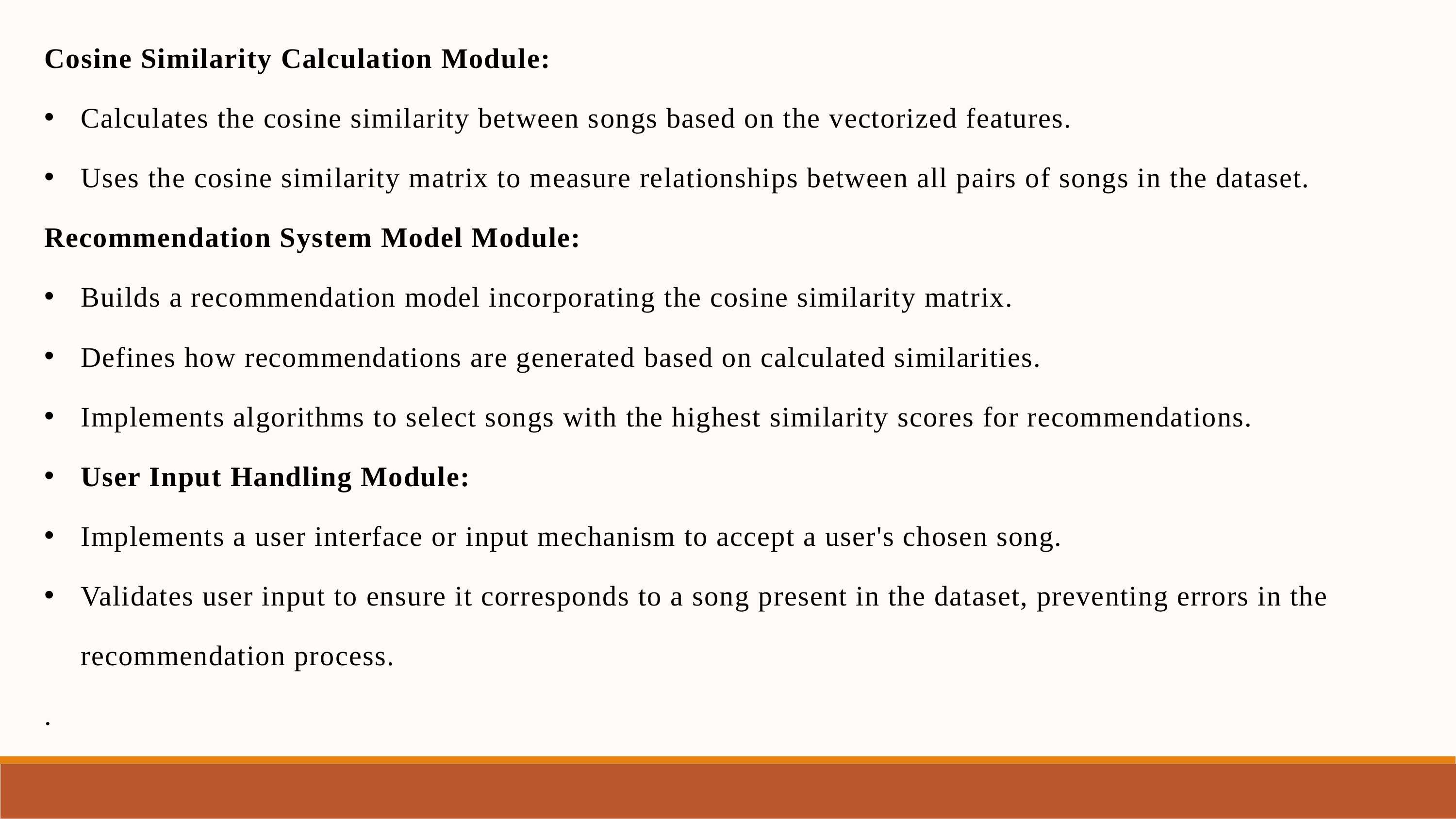

Cosine Similarity Calculation Module:
Calculates the cosine similarity between songs based on the vectorized features.
Uses the cosine similarity matrix to measure relationships between all pairs of songs in the dataset.
Recommendation System Model Module:
Builds a recommendation model incorporating the cosine similarity matrix.
Defines how recommendations are generated based on calculated similarities.
Implements algorithms to select songs with the highest similarity scores for recommendations.
User Input Handling Module:
Implements a user interface or input mechanism to accept a user's chosen song.
Validates user input to ensure it corresponds to a song present in the dataset, preventing errors in the recommendation process.
.